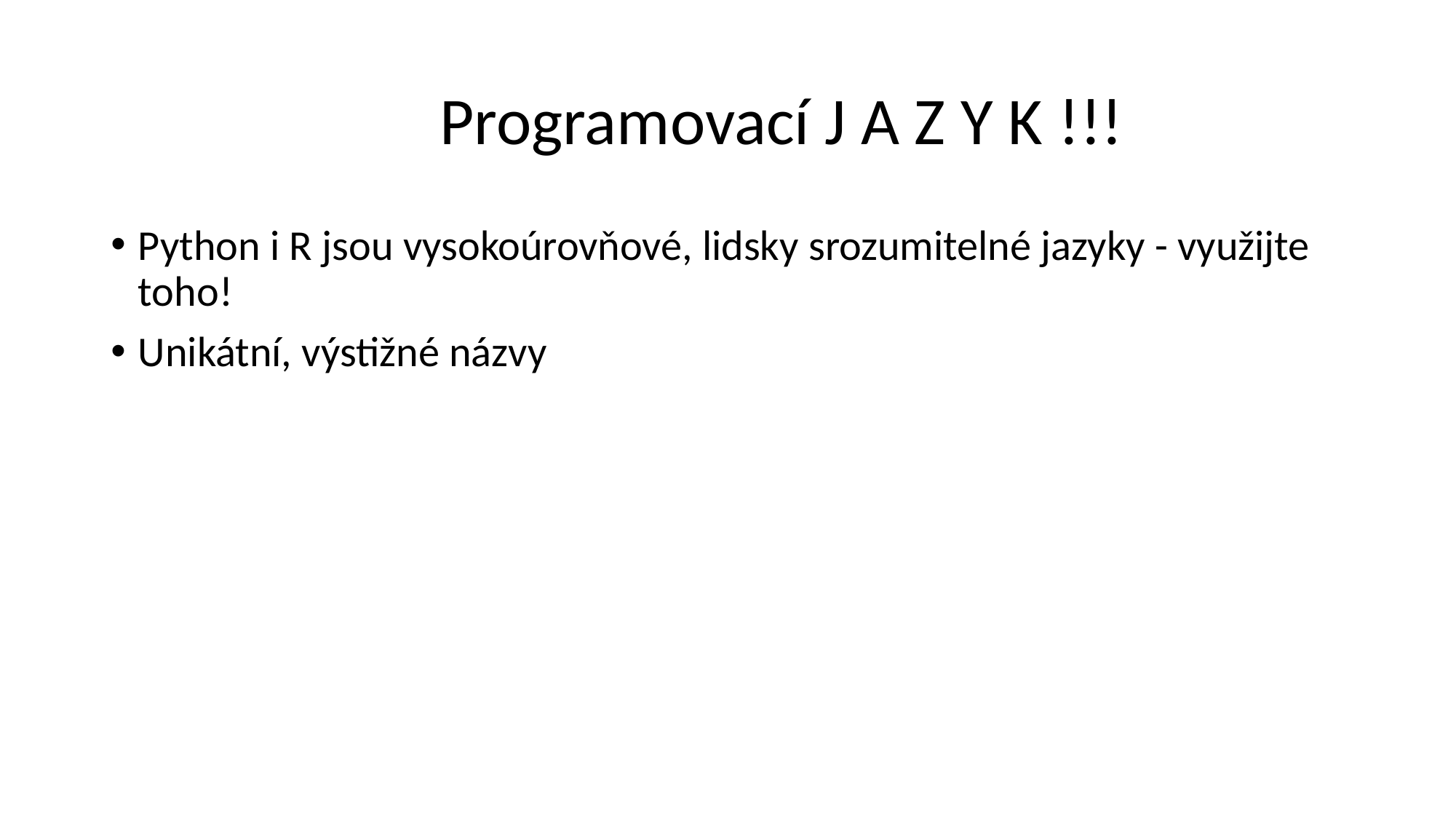

# Programovací J A Z Y K !!!
Python i R jsou vysokoúrovňové, lidsky srozumitelné jazyky - využijte toho!
Unikátní, výstižné názvy